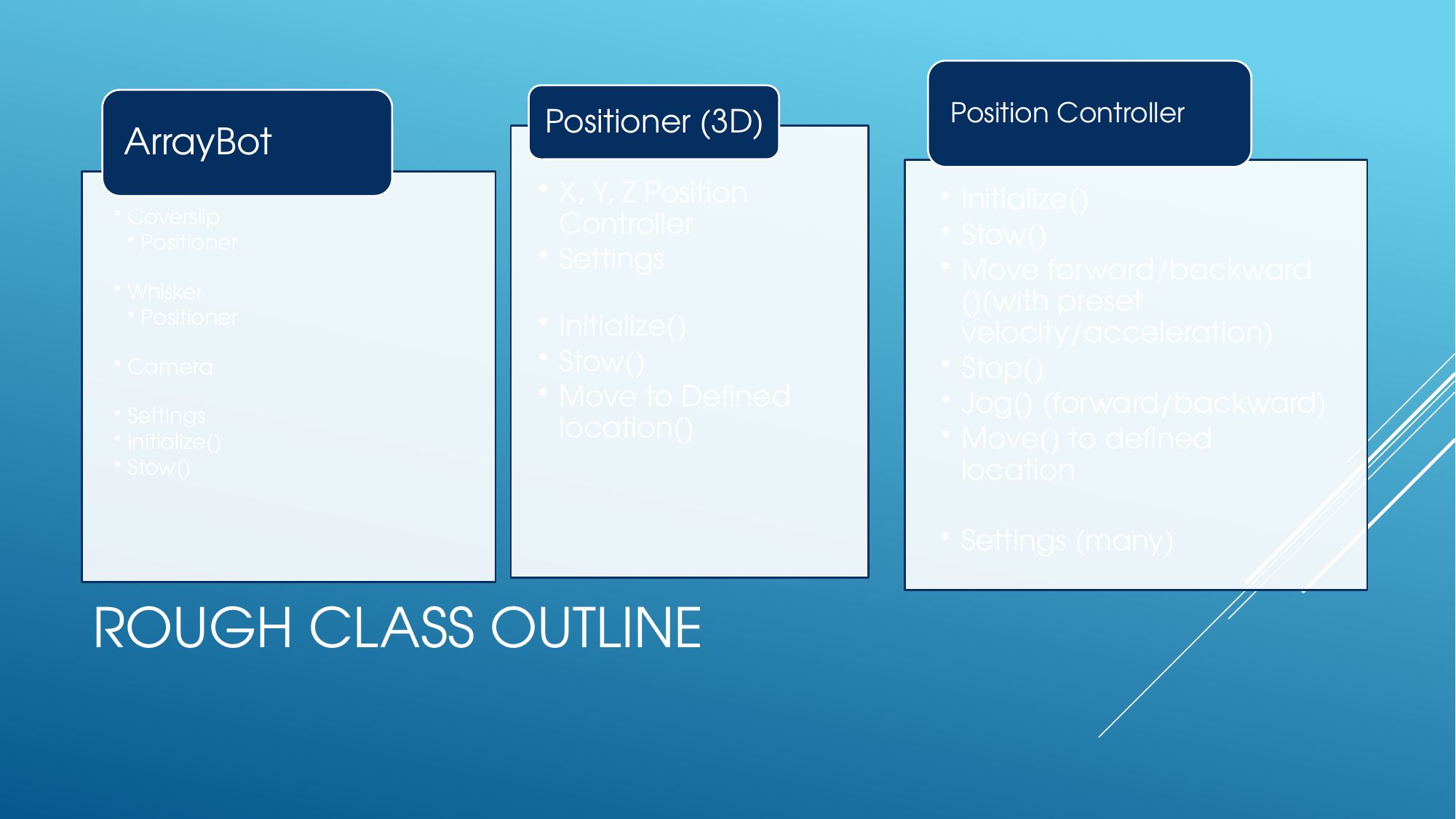

Initialize()
Stow()
Move forward/backward ()(with preset velocity/acceleration)
Stop()
Jog() (forward/backward)
Move() to defined location

Settings (many)
Position Controller
Coverslip
Positioner
Whisker
Positioner
Camera
Settings
Initialize()
Stow()

ArrayBot
X, Y, Z Position Controller
Settings
Initialize()
Stow()
Move to Defined location()

Positioner (3D)
# Rough class outline